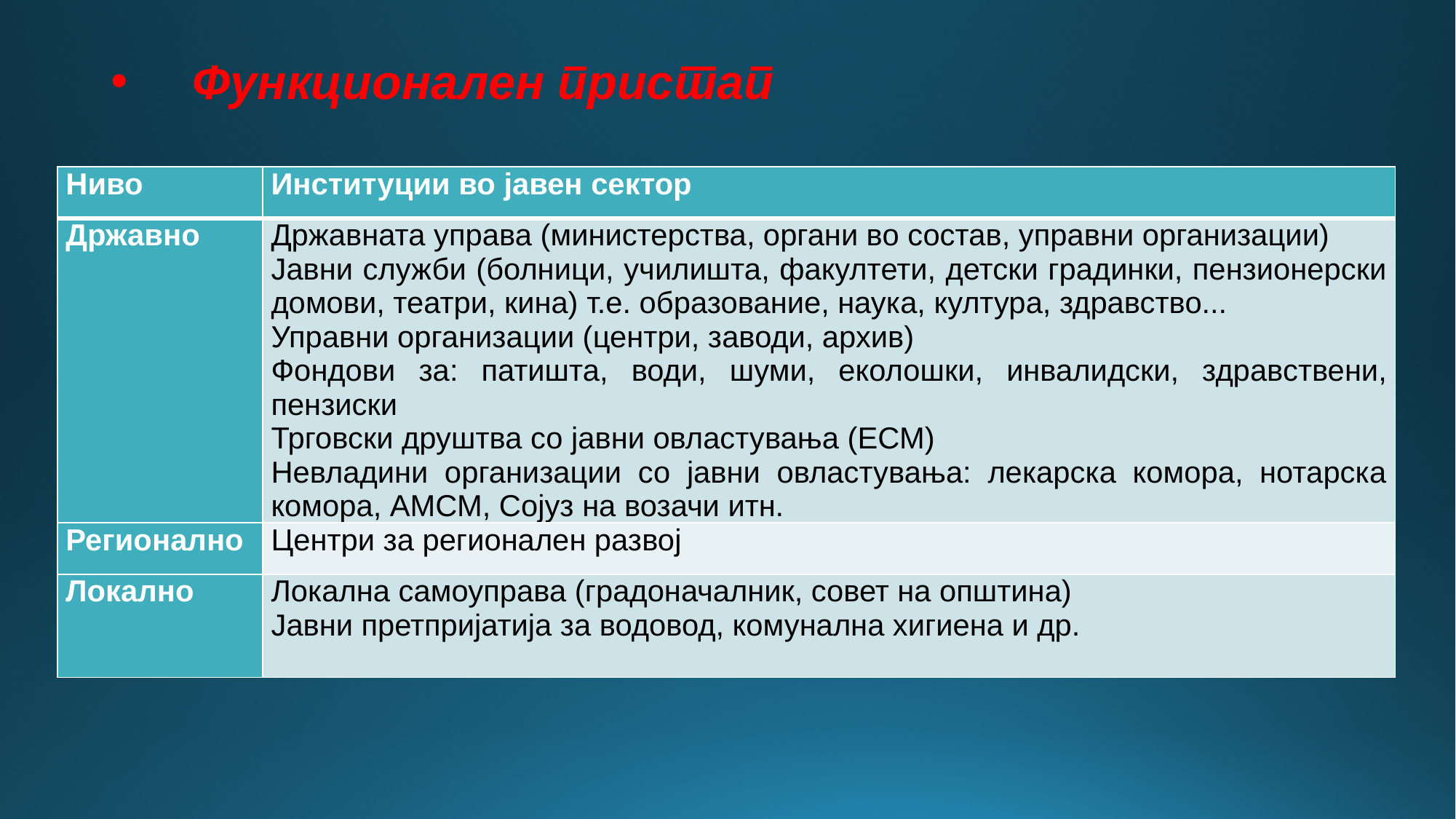

# Функционален пристап
| Ниво | Институции во јавен сектор |
| --- | --- |
| Државно | Државната управа (министерства, органи во состав, управни организации) Јавни служби (болници, училишта, факултети, детски градинки, пензионерски домови, театри, кина) т.е. образование, наука, култура, здравство... Управни организации (центри, заводи, архив) Фондови за: патишта, води, шуми, еколошки, инвалидски, здравствени, пензиски Трговски друштва со јавни овластувања (ЕСМ) Невладини организации со јавни овластувања: лекарска комора, нотарска комора, АМСМ, Сојуз на возачи итн. |
| Регионално | Центри за регионален развој |
| Локално | Локална самоуправа (градоначалник, совет на општина) Јавни претпријатија за водовод, комунална хигиена и др. |